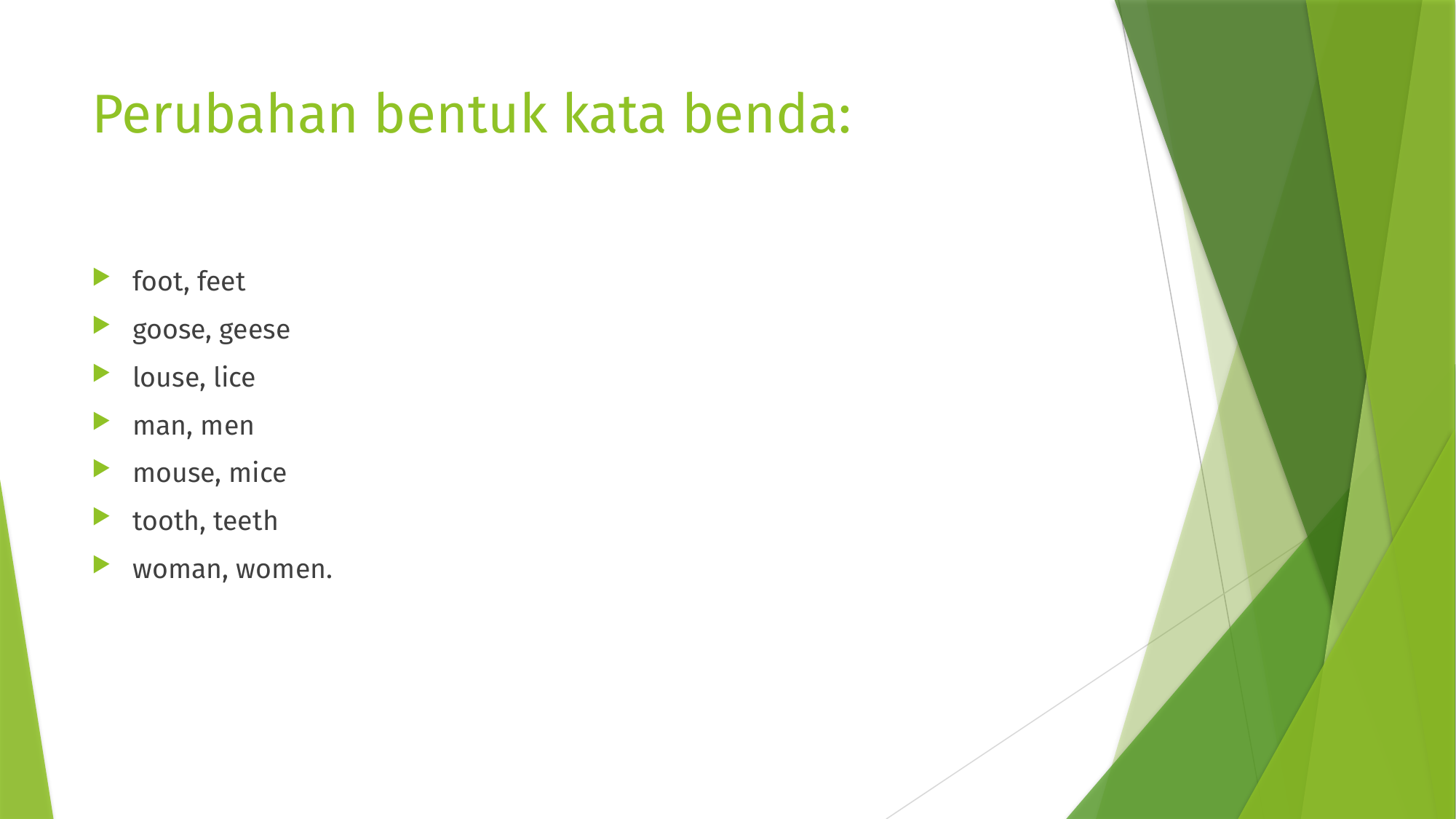

# Perubahan bentuk kata benda:
foot, feet
goose, geese
louse, lice
man, men
mouse, mice
tooth, teeth
woman, women.